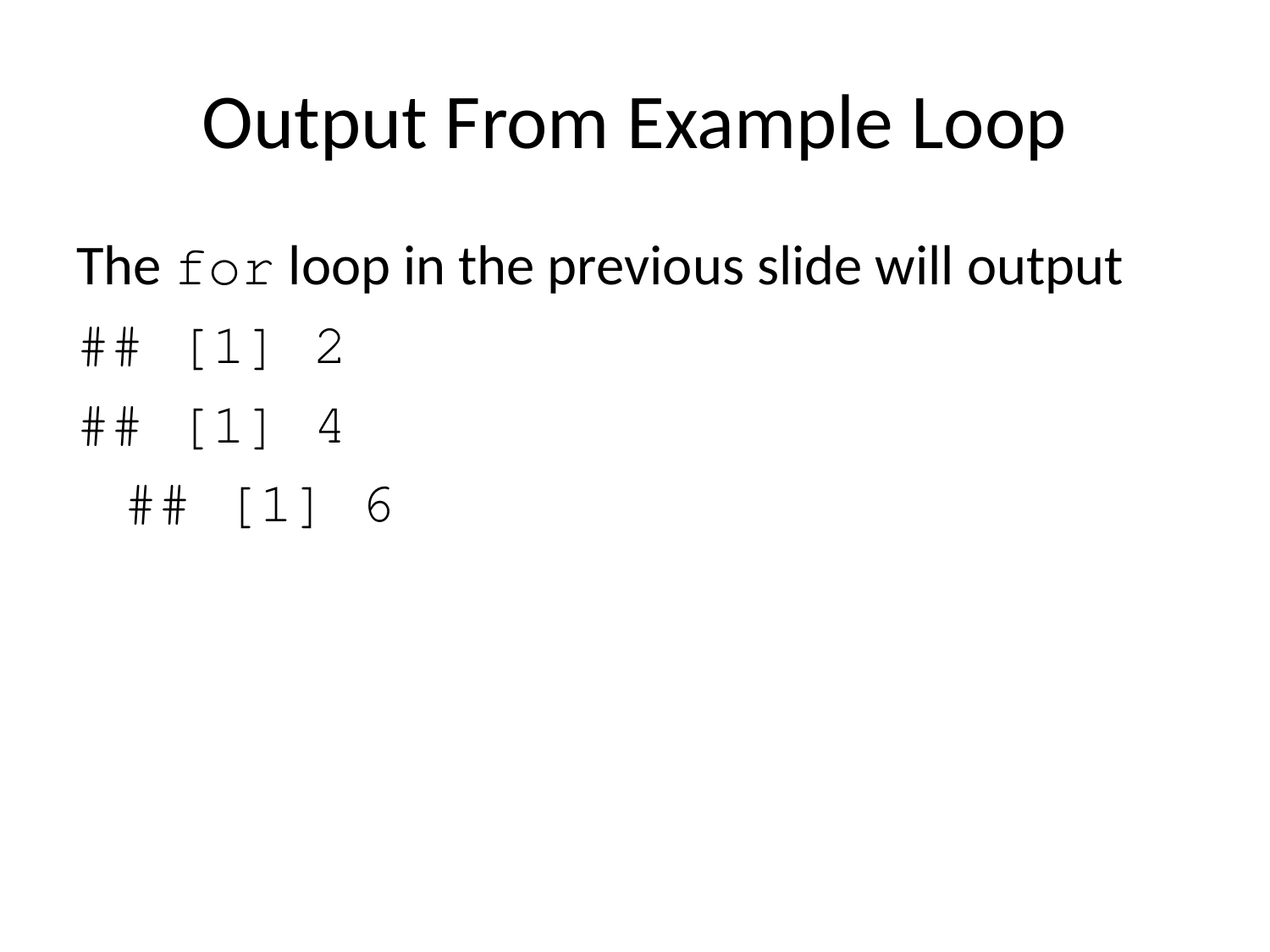

# Output From Example Loop
The for loop in the previous slide will output
## [1] 2
## [1] 4
## [1] 6